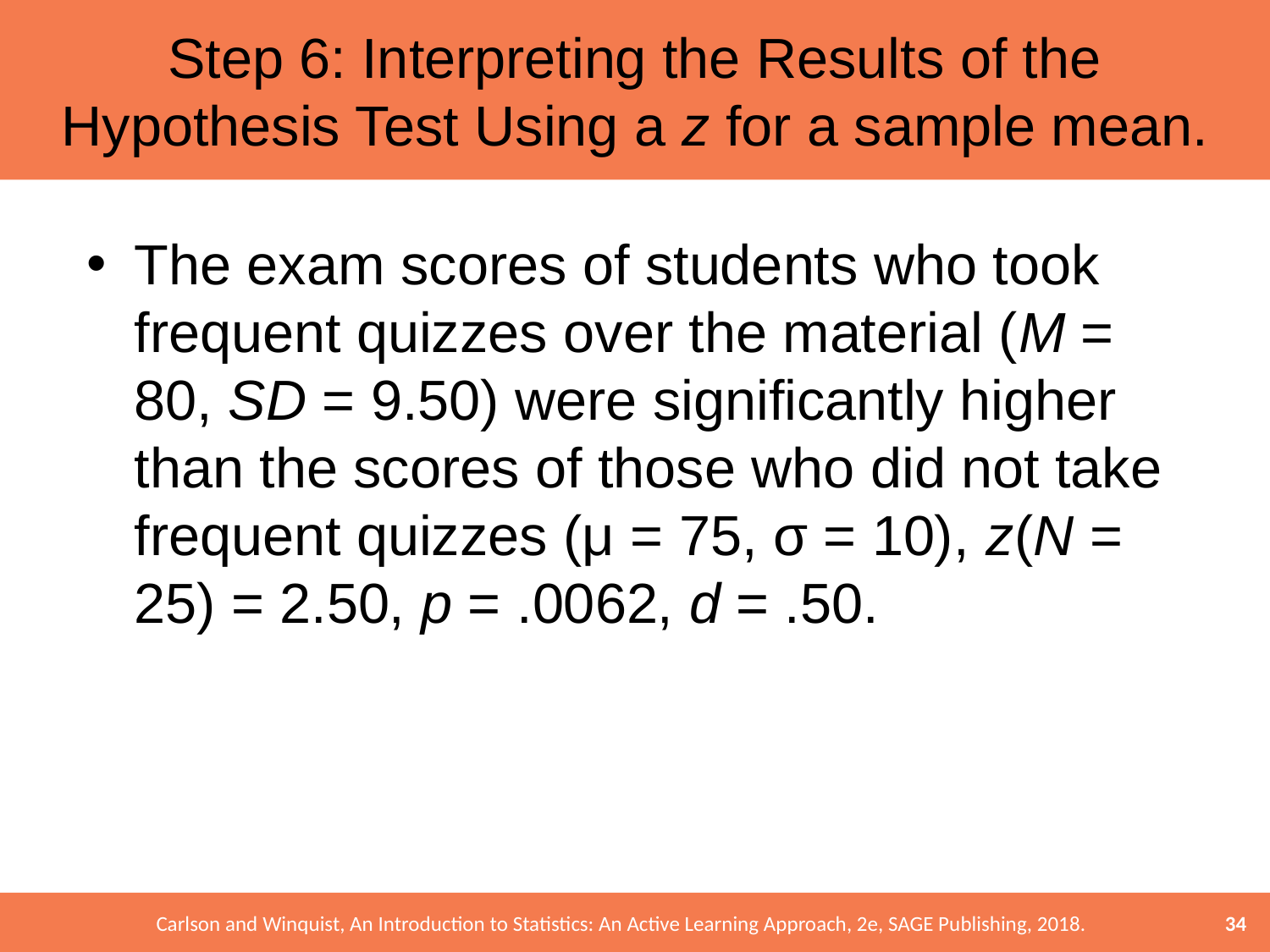

# Step 6: Interpreting the Results of the Hypothesis Test Using a z for a sample mean.
The exam scores of students who took frequent quizzes over the material (M = 80, SD = 9.50) were significantly higher than the scores of those who did not take frequent quizzes (μ = 75, σ = 10), z(N = 25) = 2.50, p = .0062, d = .50.
34
Carlson and Winquist, An Introduction to Statistics: An Active Learning Approach, 2e, SAGE Publishing, 2018.